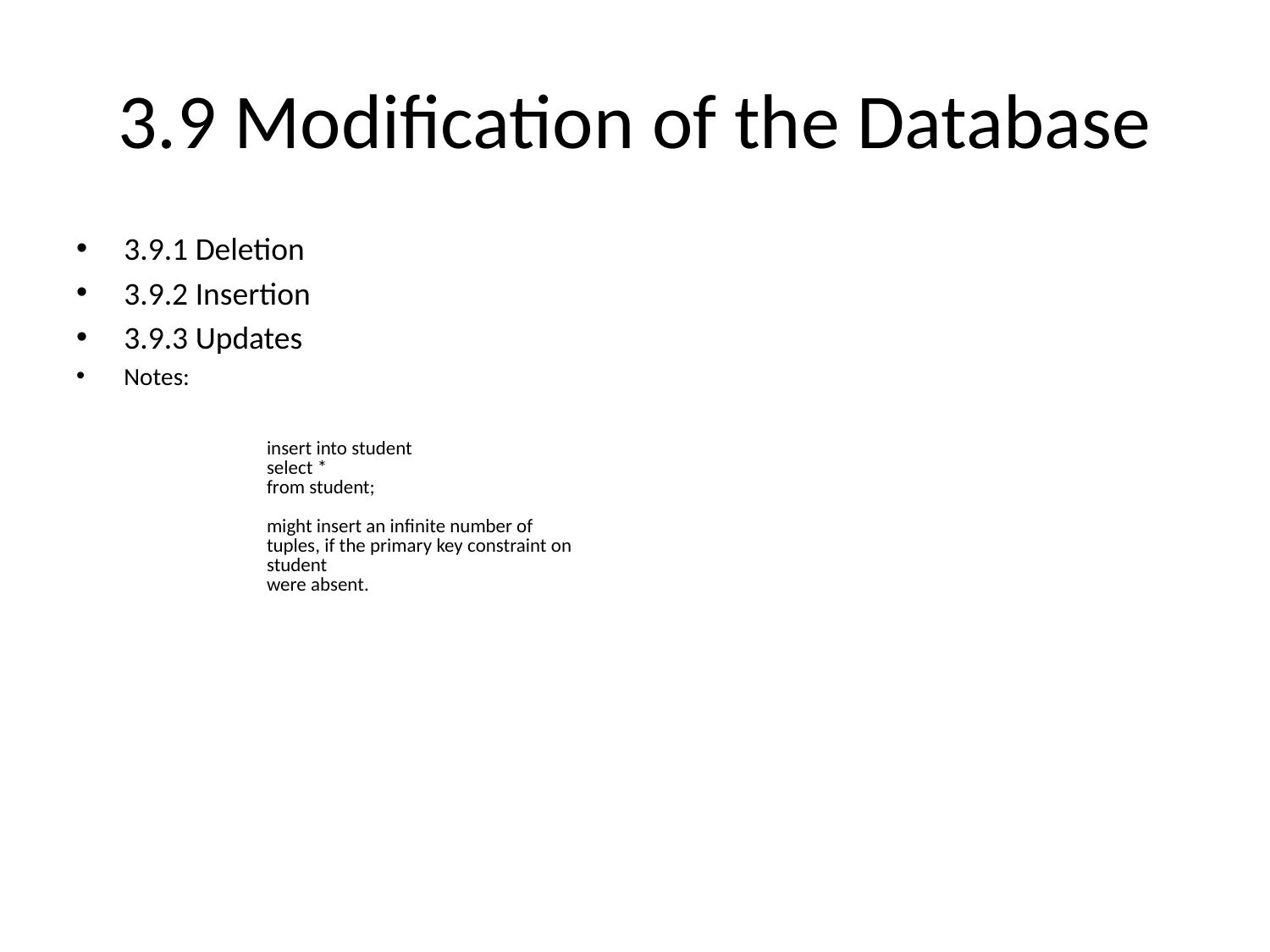

# 3.9 Modification of the Database
3.9.1 Deletion
3.9.2 Insertion
3.9.3 Updates
Notes:

| insert into student select \* from student; might insert an infinite number of tuples, if the primary key constraint on student were absent. |
| --- |